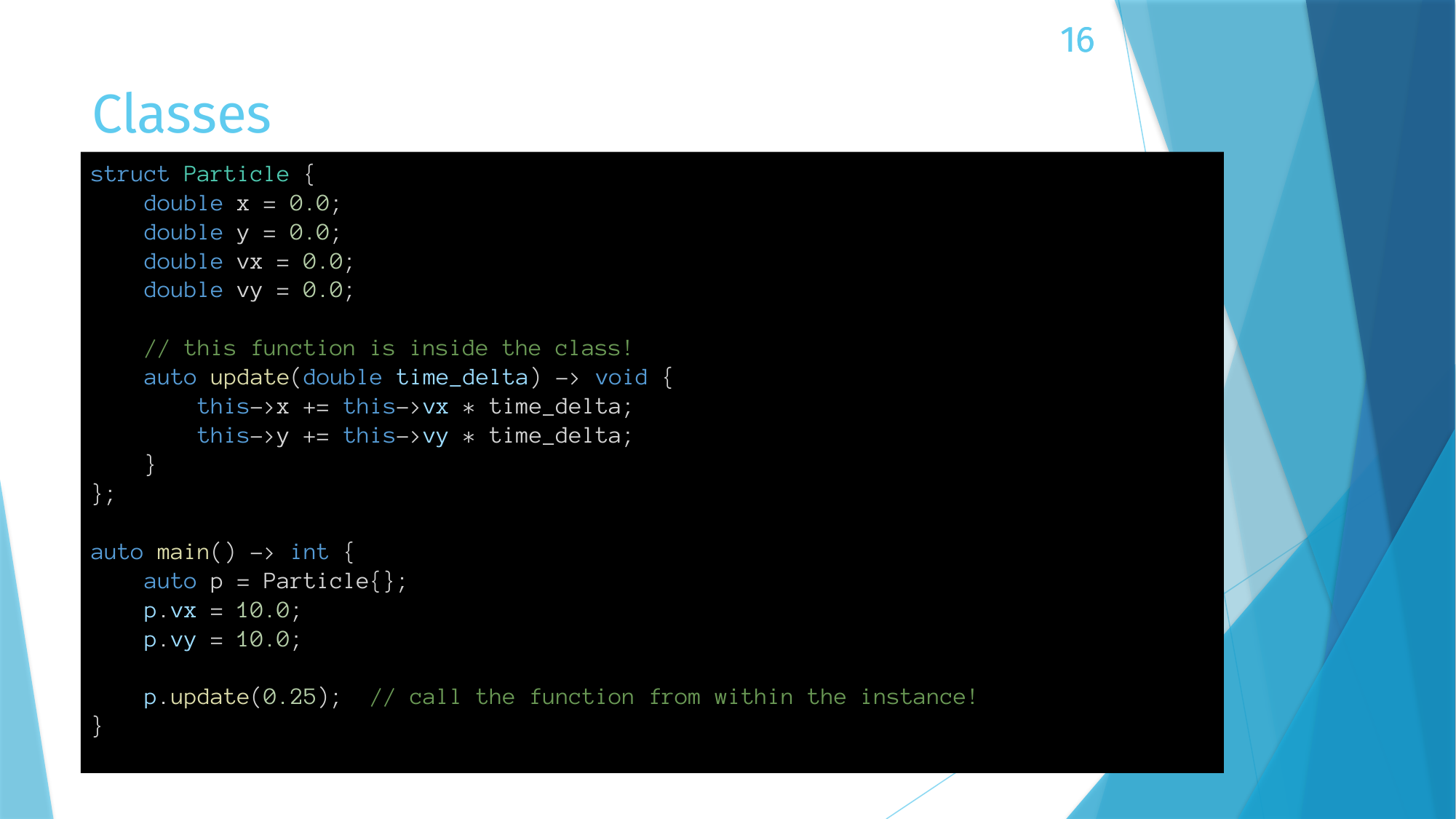

# Classes
struct Particle {
    double x = 0.0;
    double y = 0.0;
    double vx = 0.0;
    double vy = 0.0;

    // this function is inside the class!
    auto update(double time_delta) -> void {
        this->x += this->vx * time_delta;
        this->y += this->vy * time_delta;
    }
};
auto main() -> int {
    auto p = Particle{};
    p.vx = 10.0;
    p.vy = 10.0;
    p.update(0.25);  // call the function from within the instance!
}